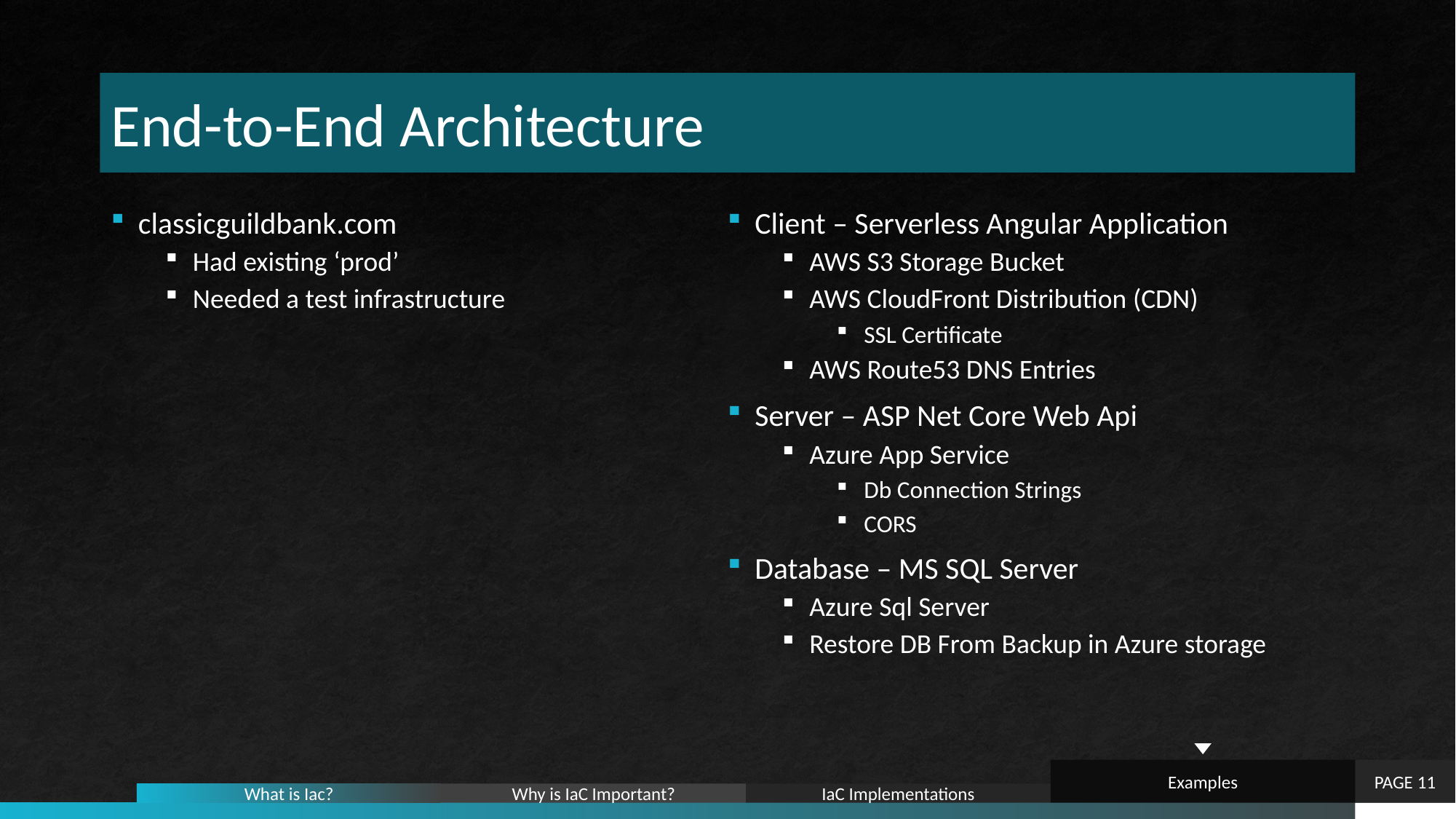

# End-to-End Architecture
classicguildbank.com
Had existing ‘prod’
Needed a test infrastructure

Client – Serverless Angular Application
AWS S3 Storage Bucket
AWS CloudFront Distribution (CDN)
SSL Certificate
AWS Route53 DNS Entries
Server – ASP Net Core Web Api
Azure App Service
Db Connection Strings
CORS
Database – MS SQL Server
Azure Sql Server
Restore DB From Backup in Azure storage

PAGE 11
Examples
Why is IaC Important?
IaC Implementations
What is Iac?